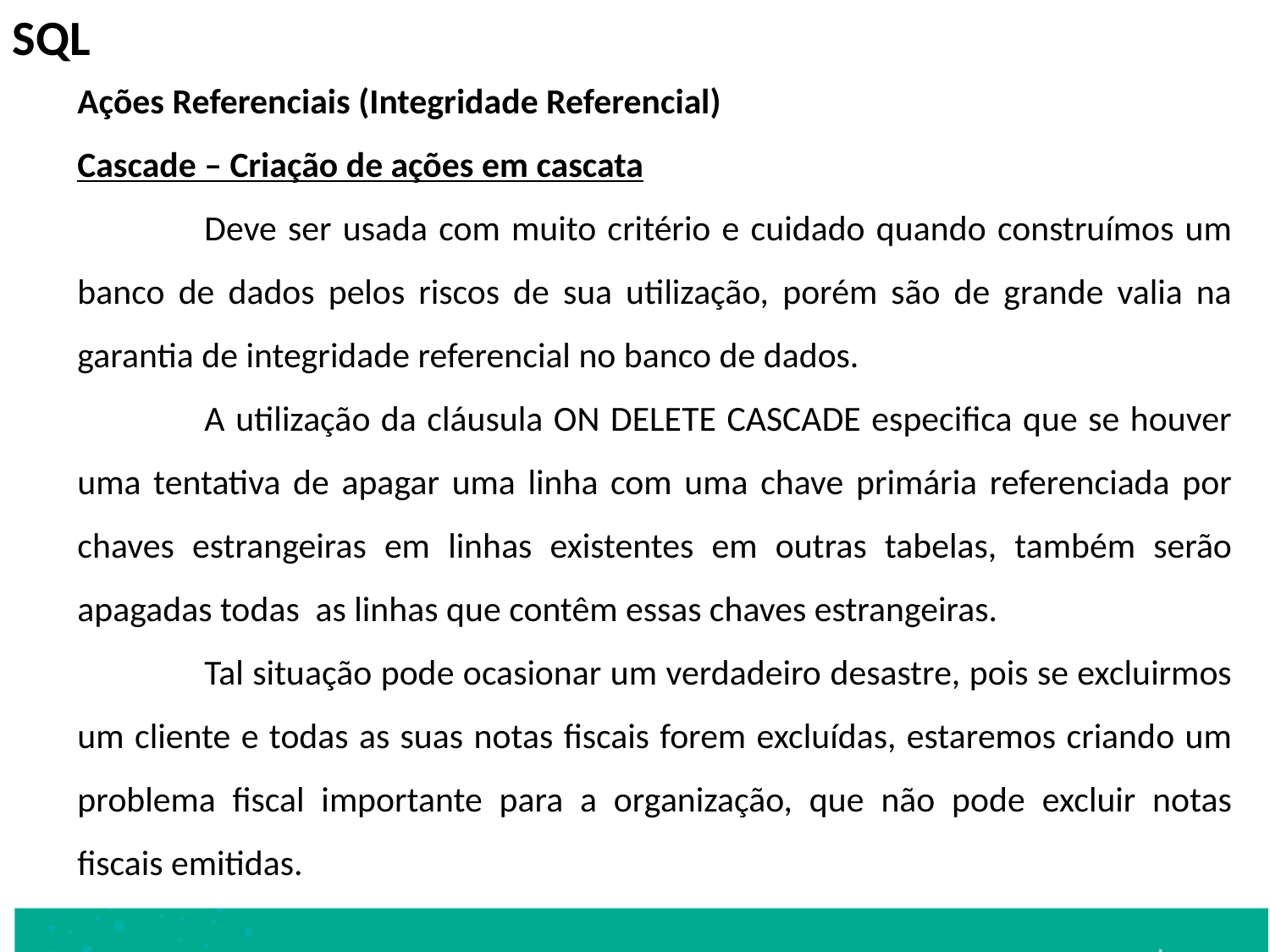

SQL
Ações Referenciais (Integridade Referencial)
Cascade – Criação de ações em cascata
	Deve ser usada com muito critério e cuidado quando construímos um banco de dados pelos riscos de sua utilização, porém são de grande valia na garantia de integridade referencial no banco de dados.
	A utilização da cláusula ON DELETE CASCADE especifica que se houver uma tentativa de apagar uma linha com uma chave primária referenciada por chaves estrangeiras em linhas existentes em outras tabelas, também serão apagadas todas  as linhas que contêm essas chaves estrangeiras.
	Tal situação pode ocasionar um verdadeiro desastre, pois se excluirmos um cliente e todas as suas notas fiscais forem excluídas, estaremos criando um problema fiscal importante para a organização, que não pode excluir notas fiscais emitidas.